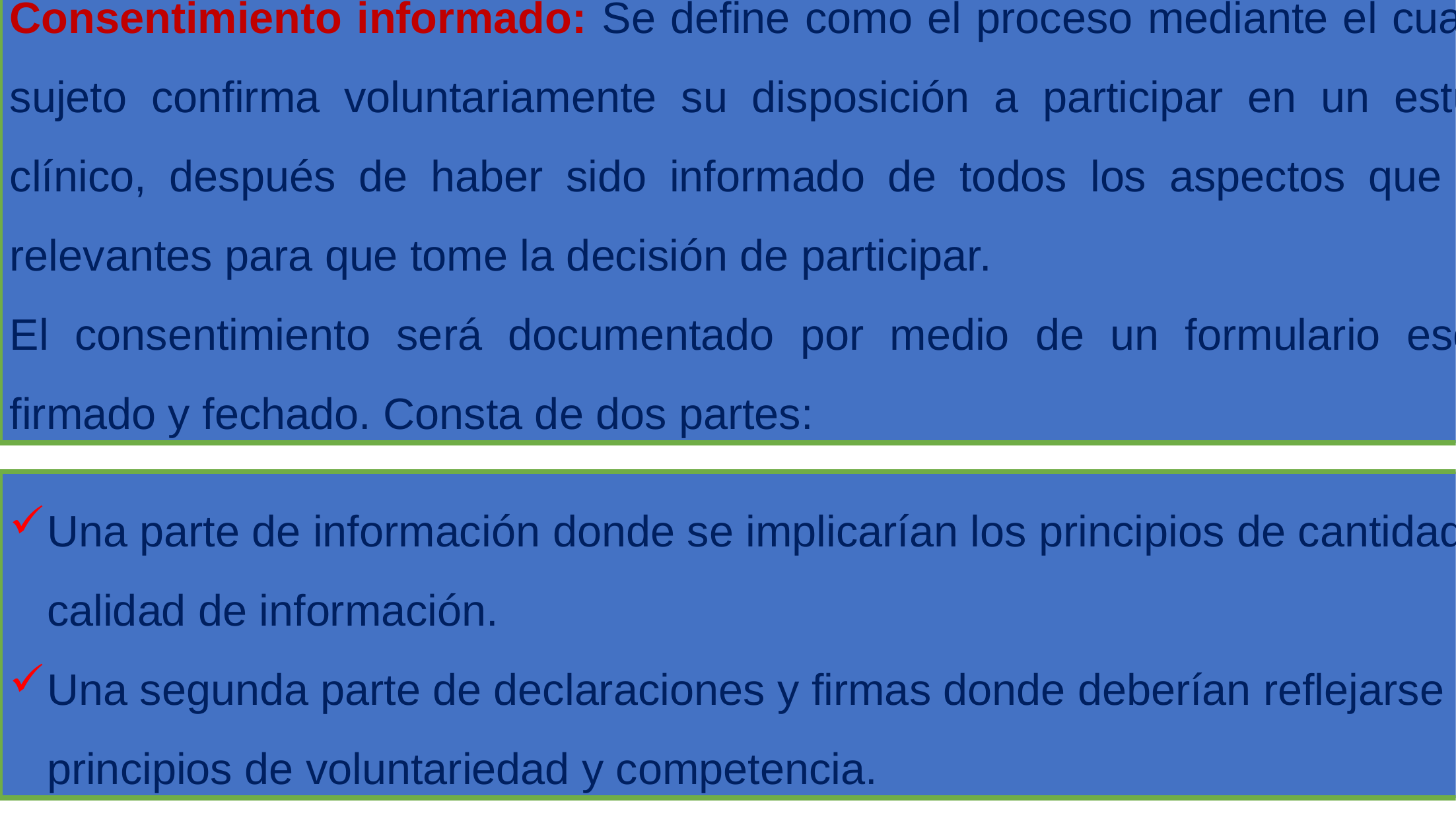

La ética en la investigación
Consentimiento informado: Se define como el proceso mediante el cual un sujeto confirma voluntariamente su disposición a participar en un estudio clínico, después de haber sido informado de todos los aspectos que son relevantes para que tome la decisión de participar.
El consentimiento será documentado por medio de un formulario escrito firmado y fechado. Consta de dos partes:
Una parte de información donde se implicarían los principios de cantidad y calidad de información.
Una segunda parte de declaraciones y firmas donde deberían reflejarse los principios de voluntariedad y competencia.